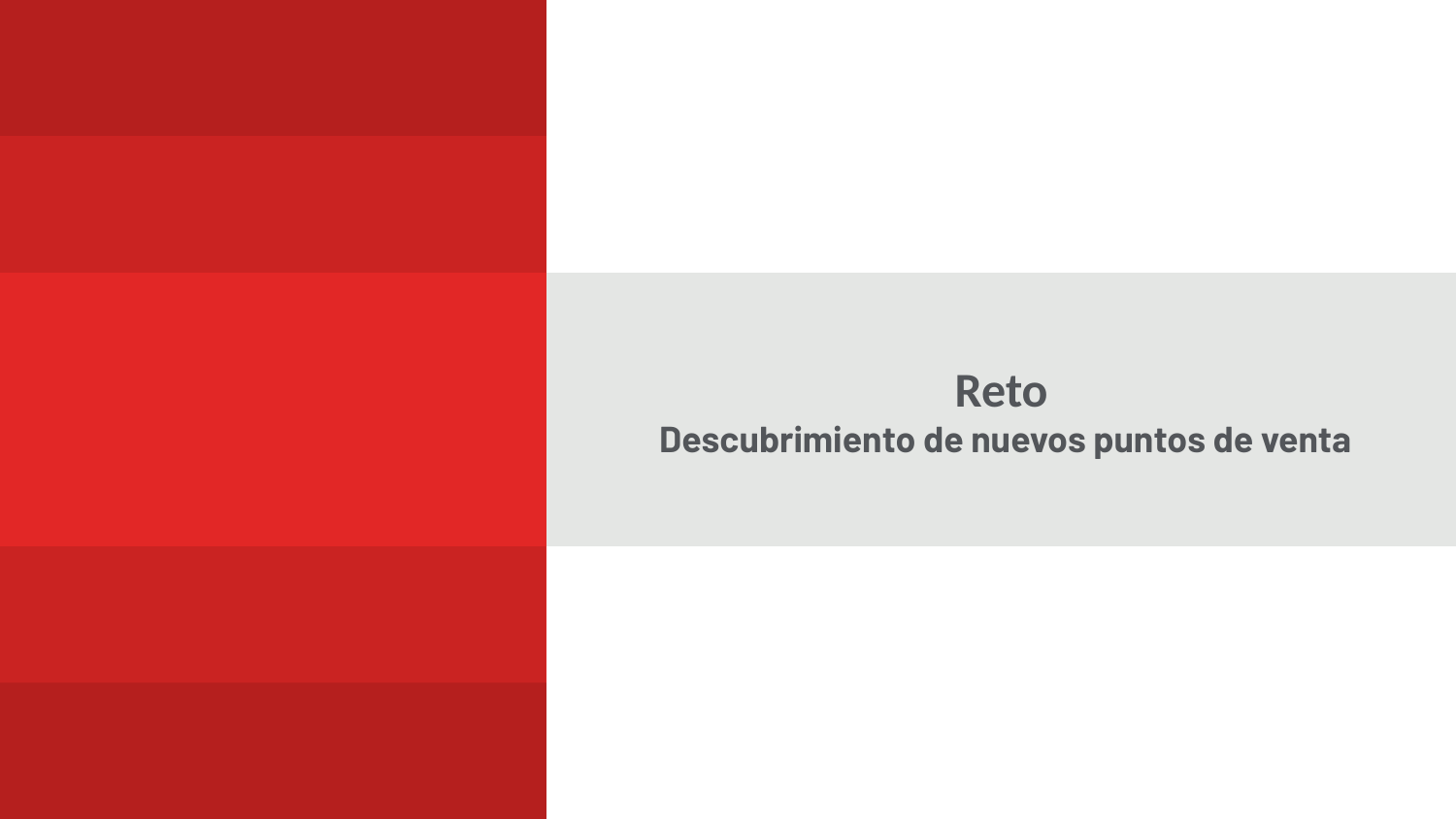

# Reto Descubrimiento de nuevos puntos de venta